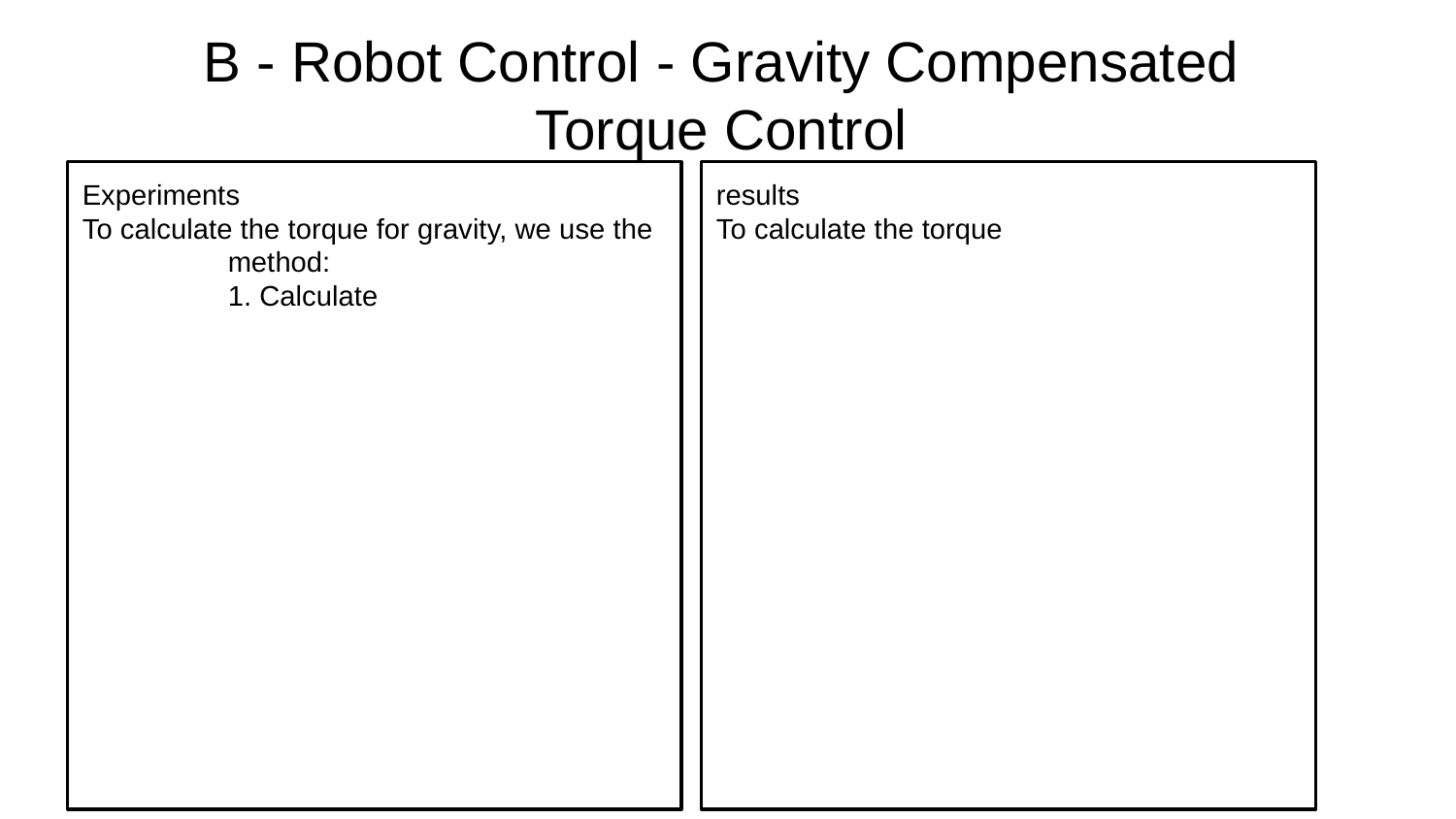

# B - Robot Control - Gravity Compensated Torque Control
Experiments
To calculate the torque for gravity, we use the 		method:
	1. Calculate

results
To calculate the torque